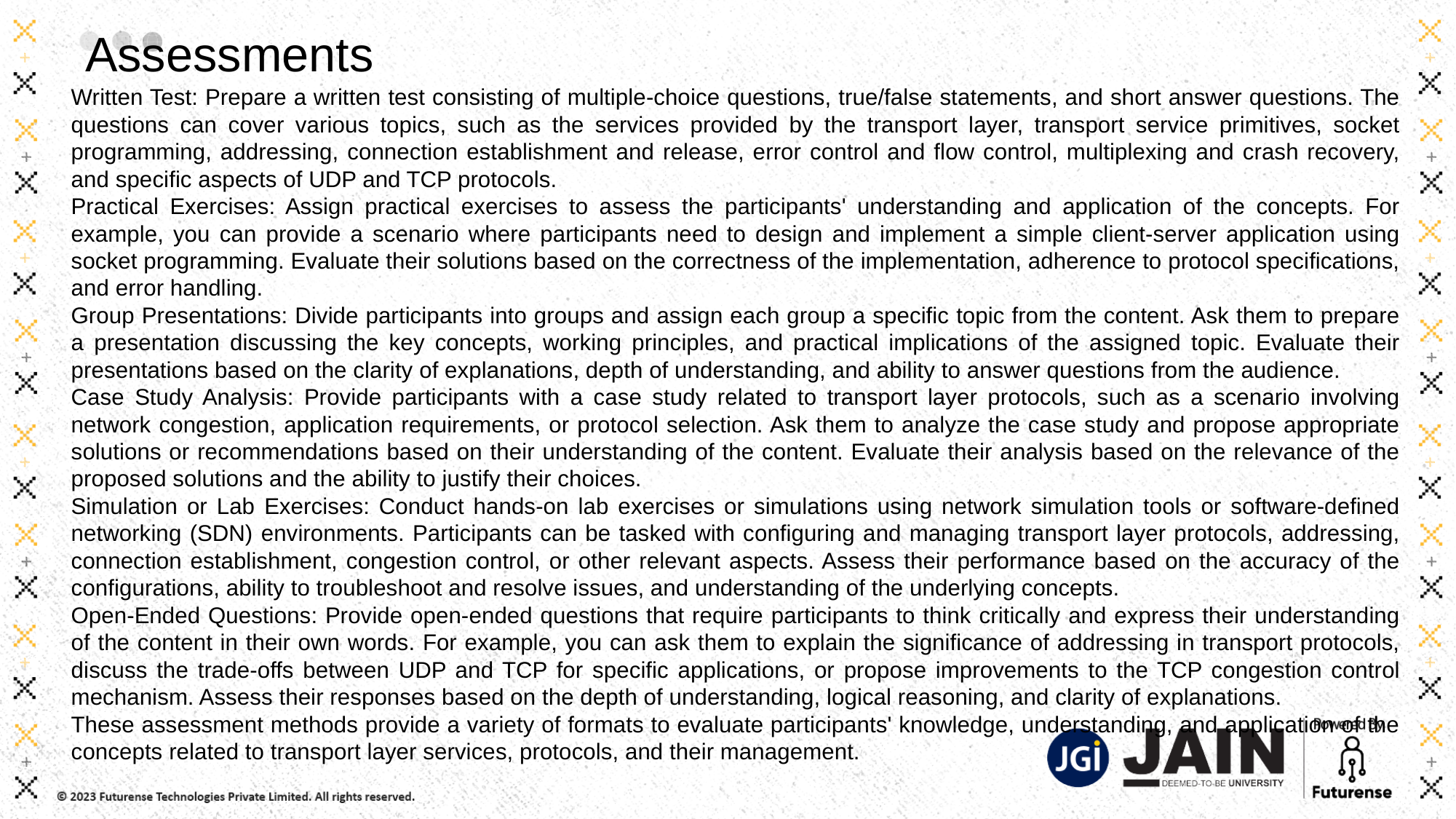

Assessments
Written Test: Prepare a written test consisting of multiple-choice questions, true/false statements, and short answer questions. The questions can cover various topics, such as the services provided by the transport layer, transport service primitives, socket programming, addressing, connection establishment and release, error control and flow control, multiplexing and crash recovery, and specific aspects of UDP and TCP protocols.
Practical Exercises: Assign practical exercises to assess the participants' understanding and application of the concepts. For example, you can provide a scenario where participants need to design and implement a simple client-server application using socket programming. Evaluate their solutions based on the correctness of the implementation, adherence to protocol specifications, and error handling.
Group Presentations: Divide participants into groups and assign each group a specific topic from the content. Ask them to prepare a presentation discussing the key concepts, working principles, and practical implications of the assigned topic. Evaluate their presentations based on the clarity of explanations, depth of understanding, and ability to answer questions from the audience.
Case Study Analysis: Provide participants with a case study related to transport layer protocols, such as a scenario involving network congestion, application requirements, or protocol selection. Ask them to analyze the case study and propose appropriate solutions or recommendations based on their understanding of the content. Evaluate their analysis based on the relevance of the proposed solutions and the ability to justify their choices.
Simulation or Lab Exercises: Conduct hands-on lab exercises or simulations using network simulation tools or software-defined networking (SDN) environments. Participants can be tasked with configuring and managing transport layer protocols, addressing, connection establishment, congestion control, or other relevant aspects. Assess their performance based on the accuracy of the configurations, ability to troubleshoot and resolve issues, and understanding of the underlying concepts.
Open-Ended Questions: Provide open-ended questions that require participants to think critically and express their understanding of the content in their own words. For example, you can ask them to explain the significance of addressing in transport protocols, discuss the trade-offs between UDP and TCP for specific applications, or propose improvements to the TCP congestion control mechanism. Assess their responses based on the depth of understanding, logical reasoning, and clarity of explanations.
These assessment methods provide a variety of formats to evaluate participants' knowledge, understanding, and application of the concepts related to transport layer services, protocols, and their management.